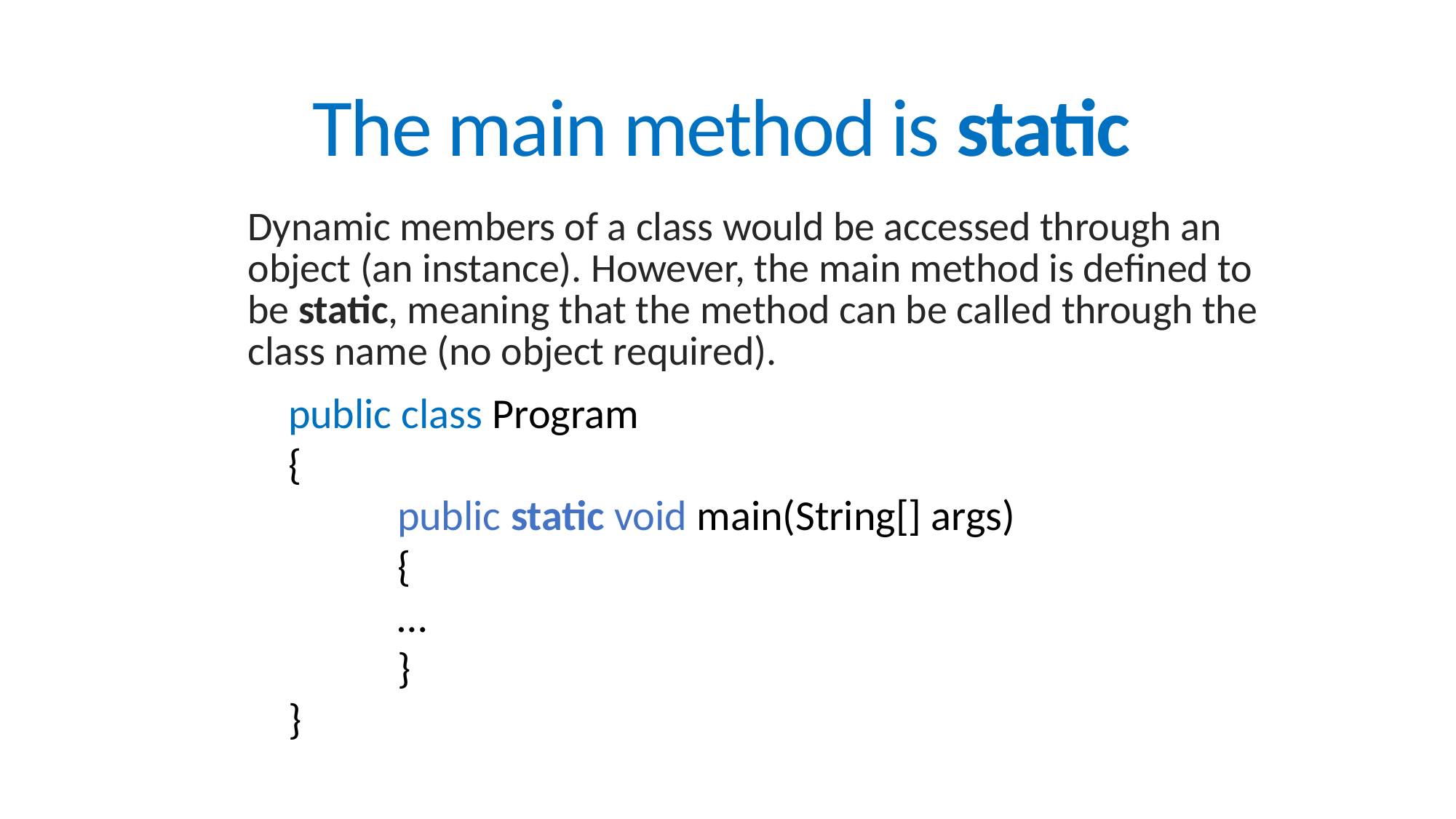

# The main method is static
Dynamic members of a class would be accessed through an object (an instance). However, the main method is defined to be static, meaning that the method can be called through the class name (no object required).
public class Program
{
	public static void main(String[] args)
	{
      	…
	}
}